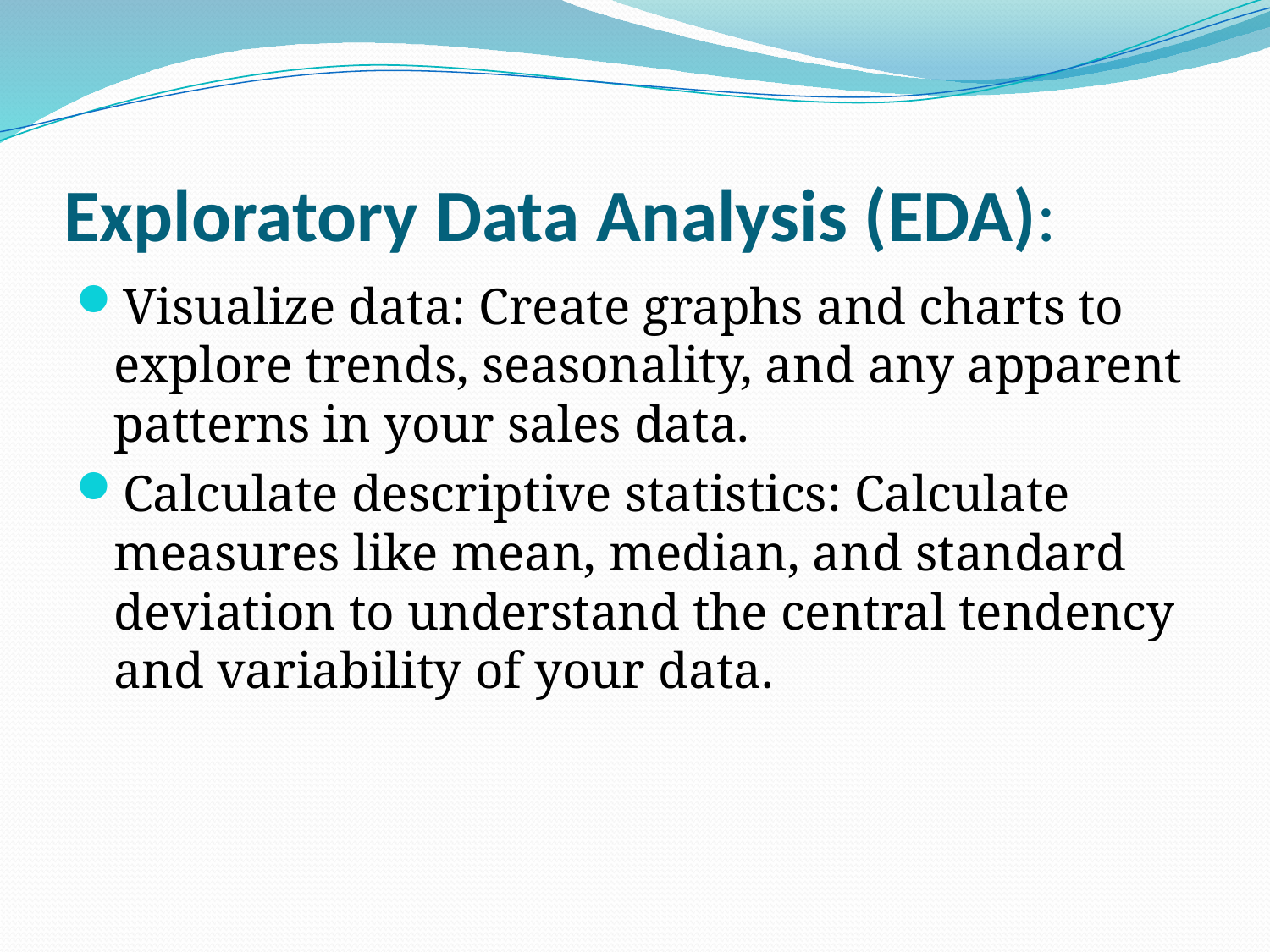

# Exploratory Data Analysis (EDA):
Visualize data: Create graphs and charts to explore trends, seasonality, and any apparent patterns in your sales data.
Calculate descriptive statistics: Calculate measures like mean, median, and standard deviation to understand the central tendency and variability of your data.